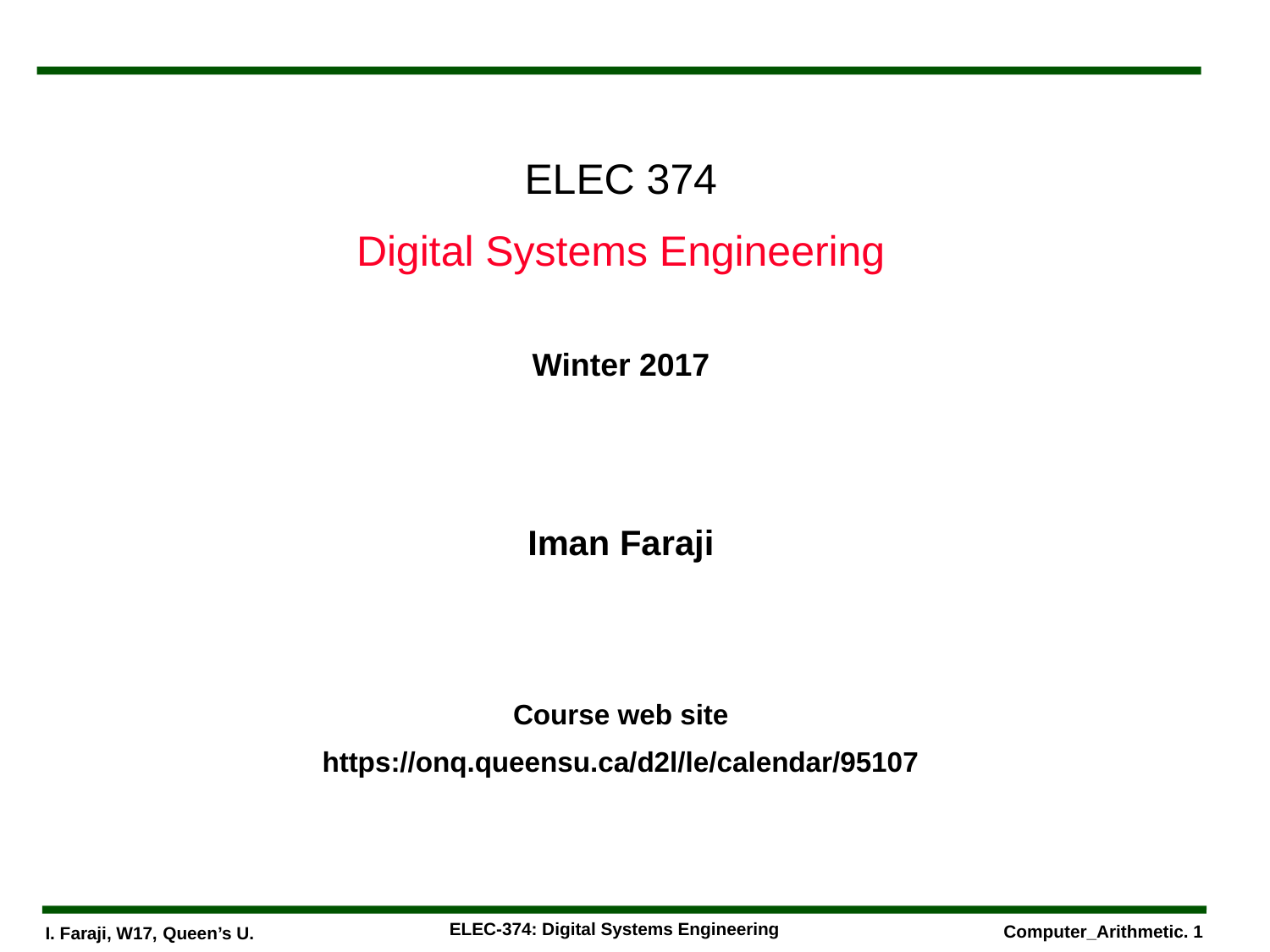

#

ELEC 374
Digital Systems Engineering

Winter 2017

Iman Faraji

Course web site
https://onq.queensu.ca/d2l/le/calendar/95107

ELEC-374: Digital Systems Engineering